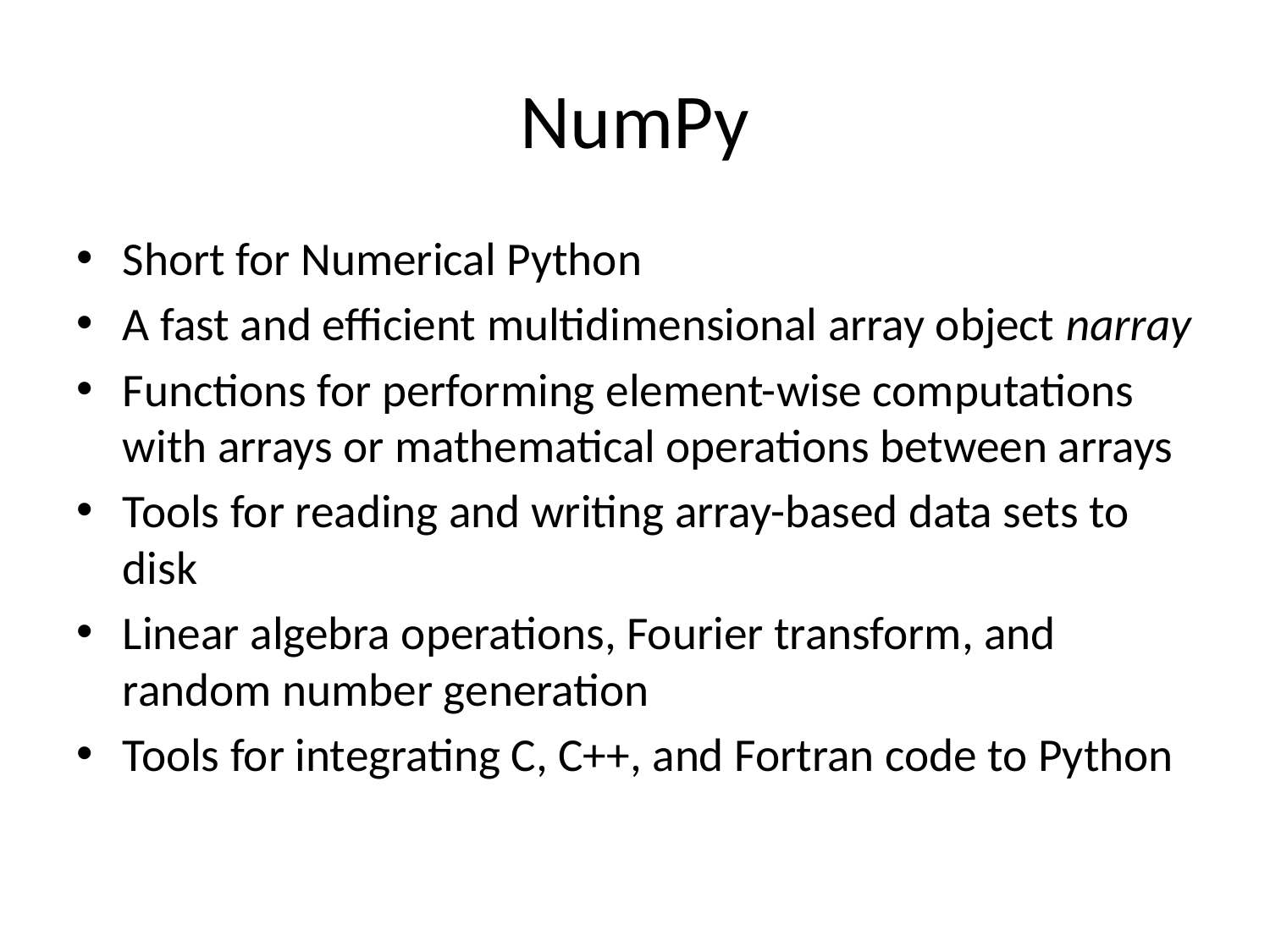

# NumPy
Short for Numerical Python
A fast and efficient multidimensional array object narray
Functions for performing element-wise computations with arrays or mathematical operations between arrays
Tools for reading and writing array-based data sets to disk
Linear algebra operations, Fourier transform, and random number generation
Tools for integrating C, C++, and Fortran code to Python